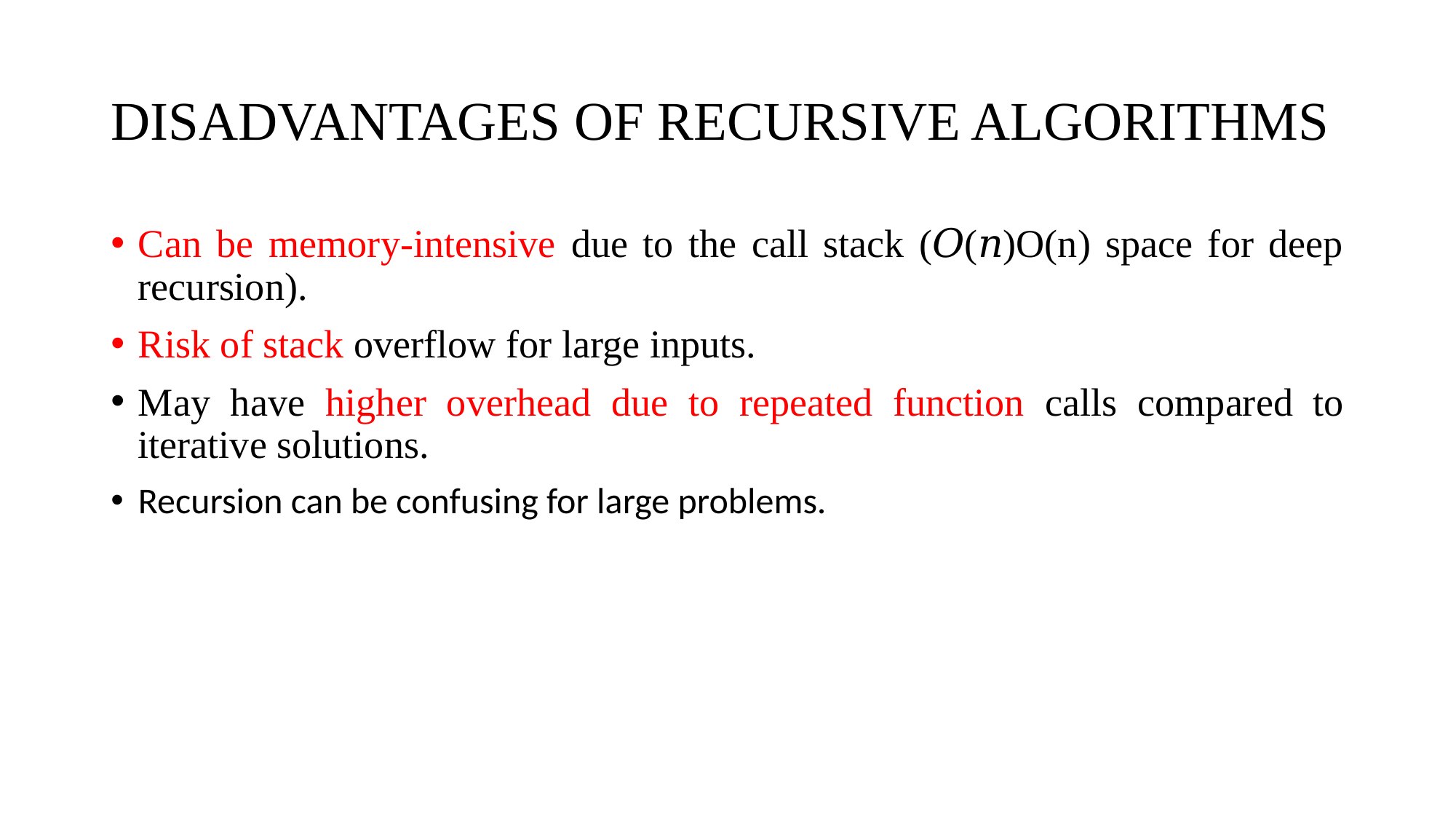

# DISADVANTAGES OF RECURSIVE ALGORITHMS
Can be memory-intensive due to the call stack (𝑂(𝑛)O(n) space for deep recursion).
Risk of stack overflow for large inputs.
May have higher overhead due to repeated function calls compared to iterative solutions.
Recursion can be confusing for large problems.